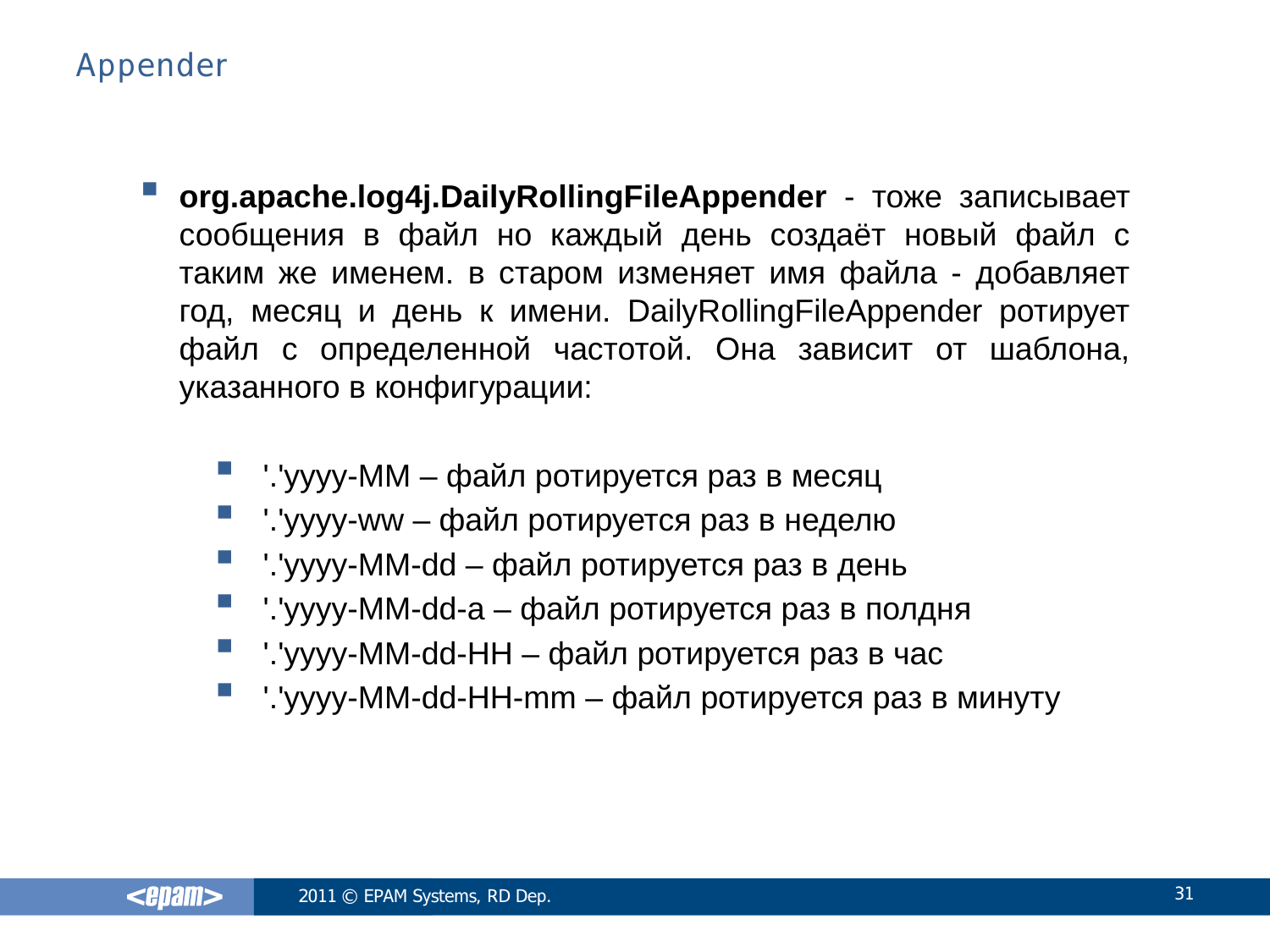

# Appender
org.apache.log4j.DailyRollingFileAppender - тоже записывает сообщения в файл но каждый день создаёт новый файл с таким же именем. в старом изменяет имя файла - добавляет год, месяц и день к имени. DailyRollingFileAppender ротирует файл с определенной частотой. Она зависит от шаблона, указанного в конфигурации:

'.'yyyy-MM – файл ротируется раз в месяц
'.'yyyy-ww – файл ротируется раз в неделю
'.'yyyy-MM-dd – файл ротируется раз в день
'.'yyyy-MM-dd-a – файл ротируется раз в полдня
'.'yyyy-MM-dd-HH – файл ротируется раз в час
'.'yyyy-MM-dd-HH-mm – файл ротируется раз в минуту
31
2011 © EPAM Systems, RD Dep.